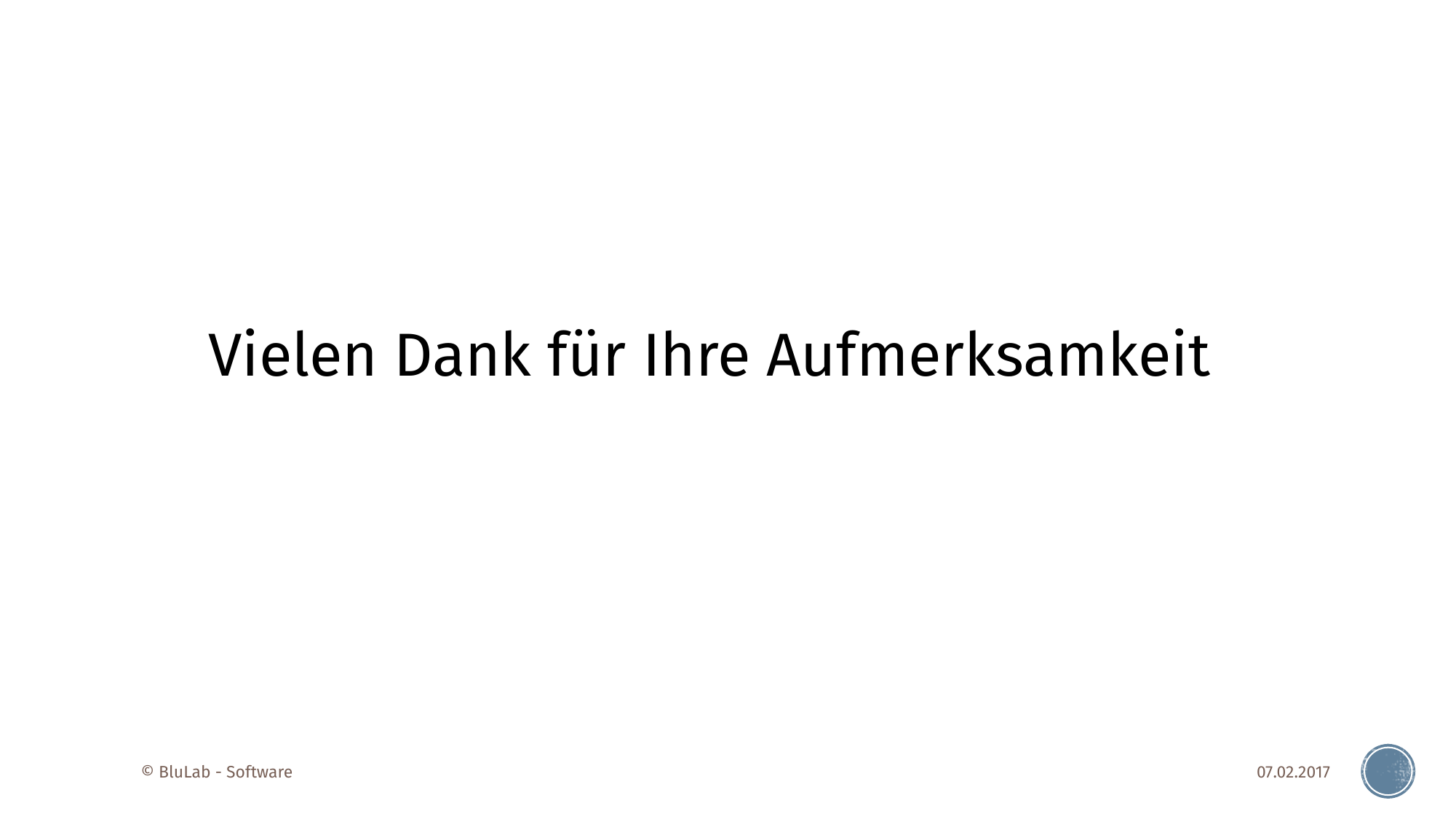

Vielen Dank für Ihre Aufmerksamkeit
© BluLab - Software
07.02.2017